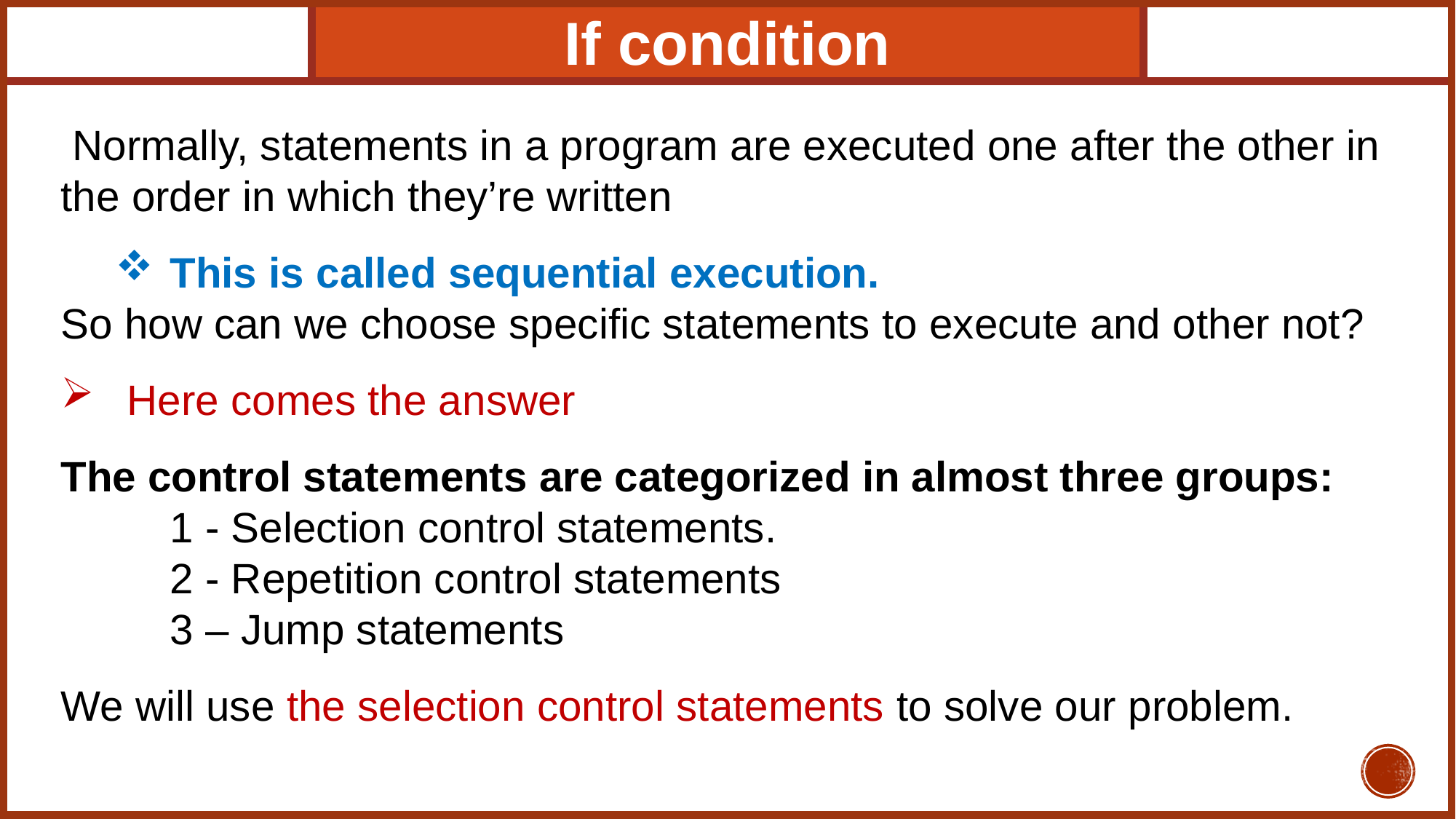

If condition

 Normally, statements in a program are executed one after the other in the order in which they’re written
This is called sequential execution.
So how can we choose specific statements to execute and other not?
 Here comes the answer
The control statements are categorized in almost three groups:
	1 - Selection control statements.
	2 - Repetition control statements
	3 – Jump statements
We will use the selection control statements to solve our problem.